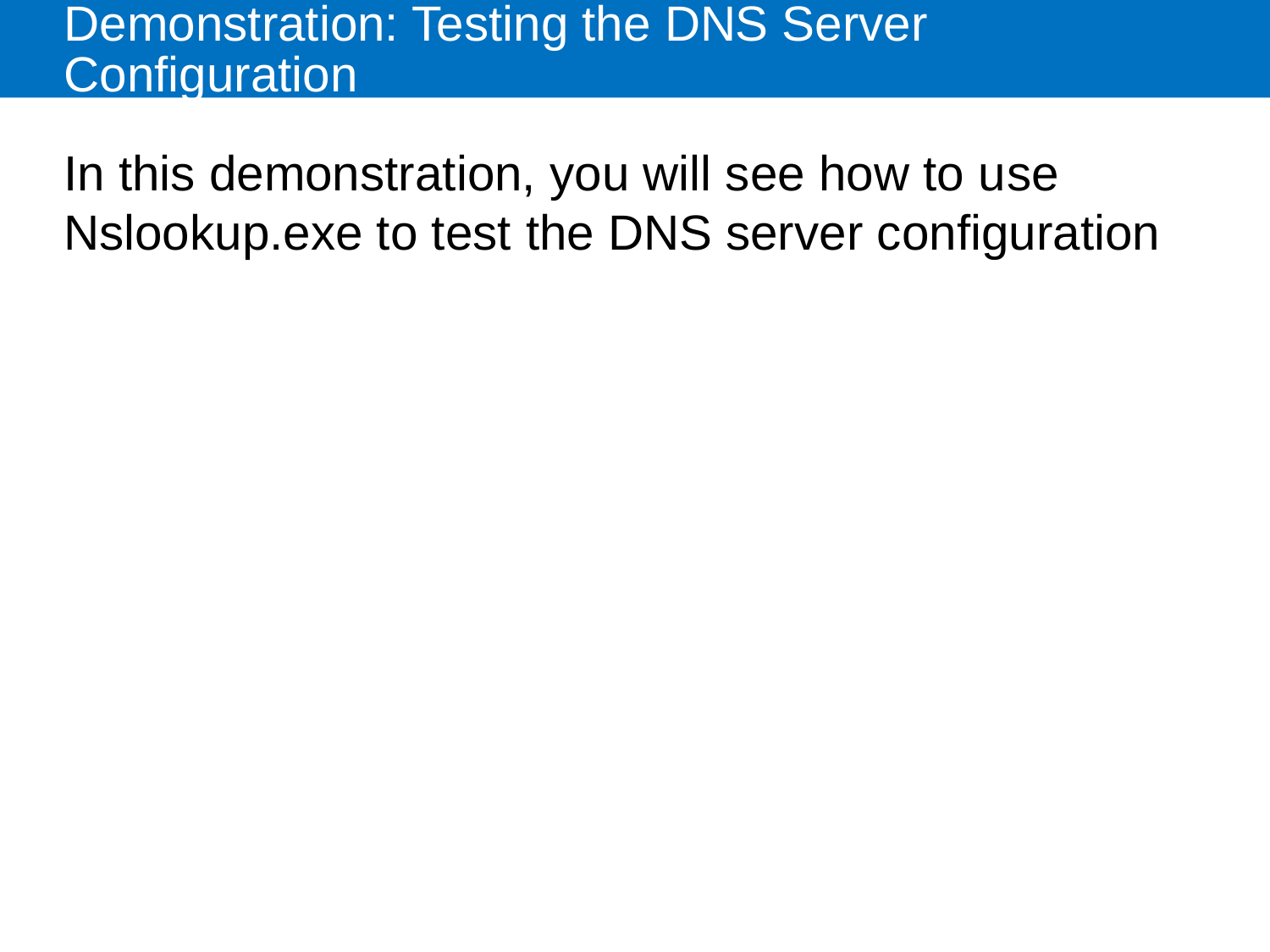

# Demonstration: Testing the DNS Server Configuration
In this demonstration, you will see how to use Nslookup.exe to test the DNS server configuration